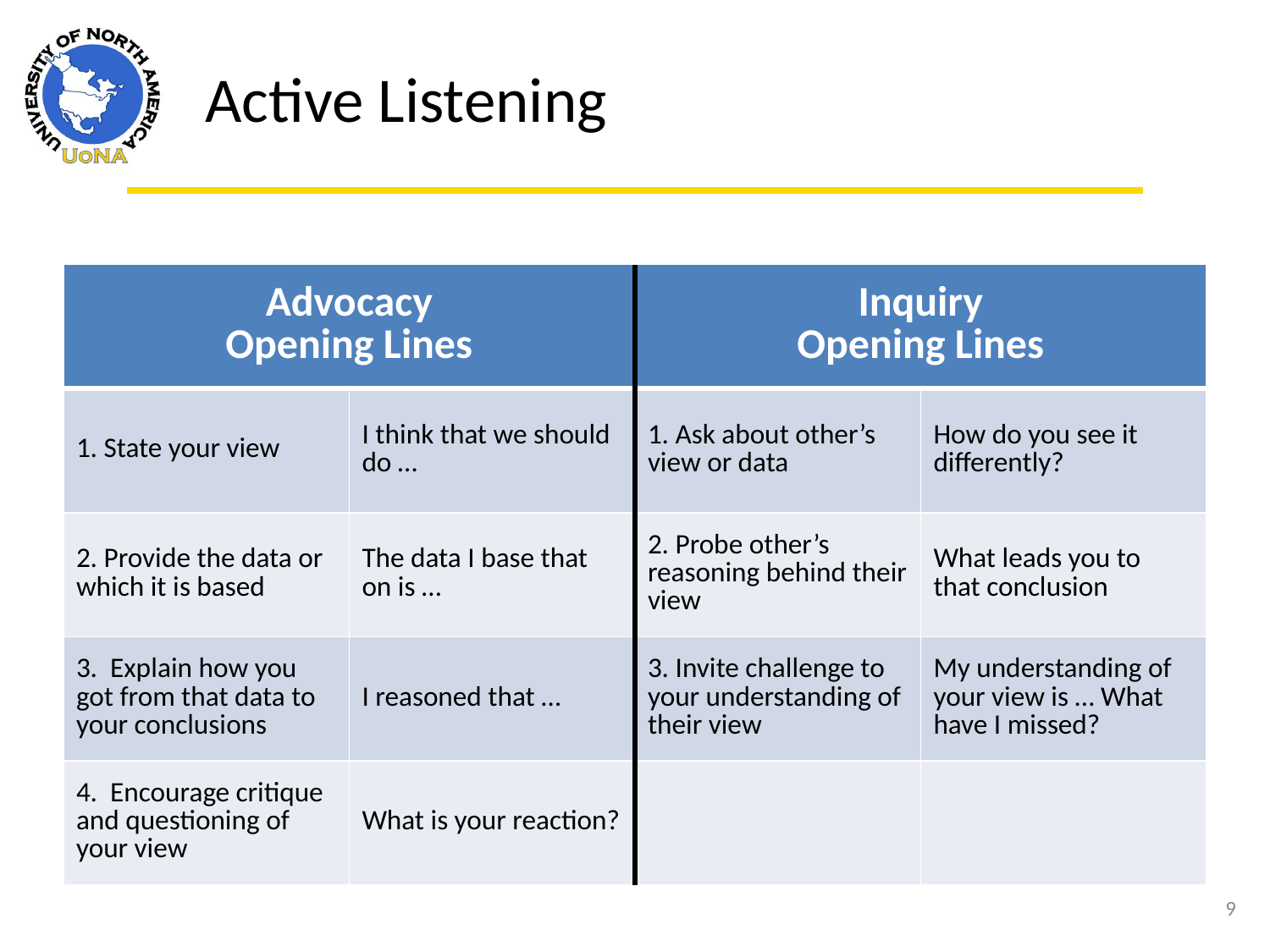

Active Listening
| Advocacy Opening Lines |  | Inquiry Opening Lines |  |
| --- | --- | --- | --- |
| 1. State your view | I think that we should do … | 1. Ask about other’s view or data | How do you see it differently? |
| 2. Provide the data or which it is based | The data I base that on is … | 2. Probe other’s reasoning behind their view | What leads you to that conclusion |
| 3. Explain how you got from that data to your conclusions | I reasoned that … | 3. Invite challenge to your understanding of their view | My understanding of your view is … What have I missed? |
| 4. Encourage critique and questioning of your view | What is your reaction? |  |  |
9